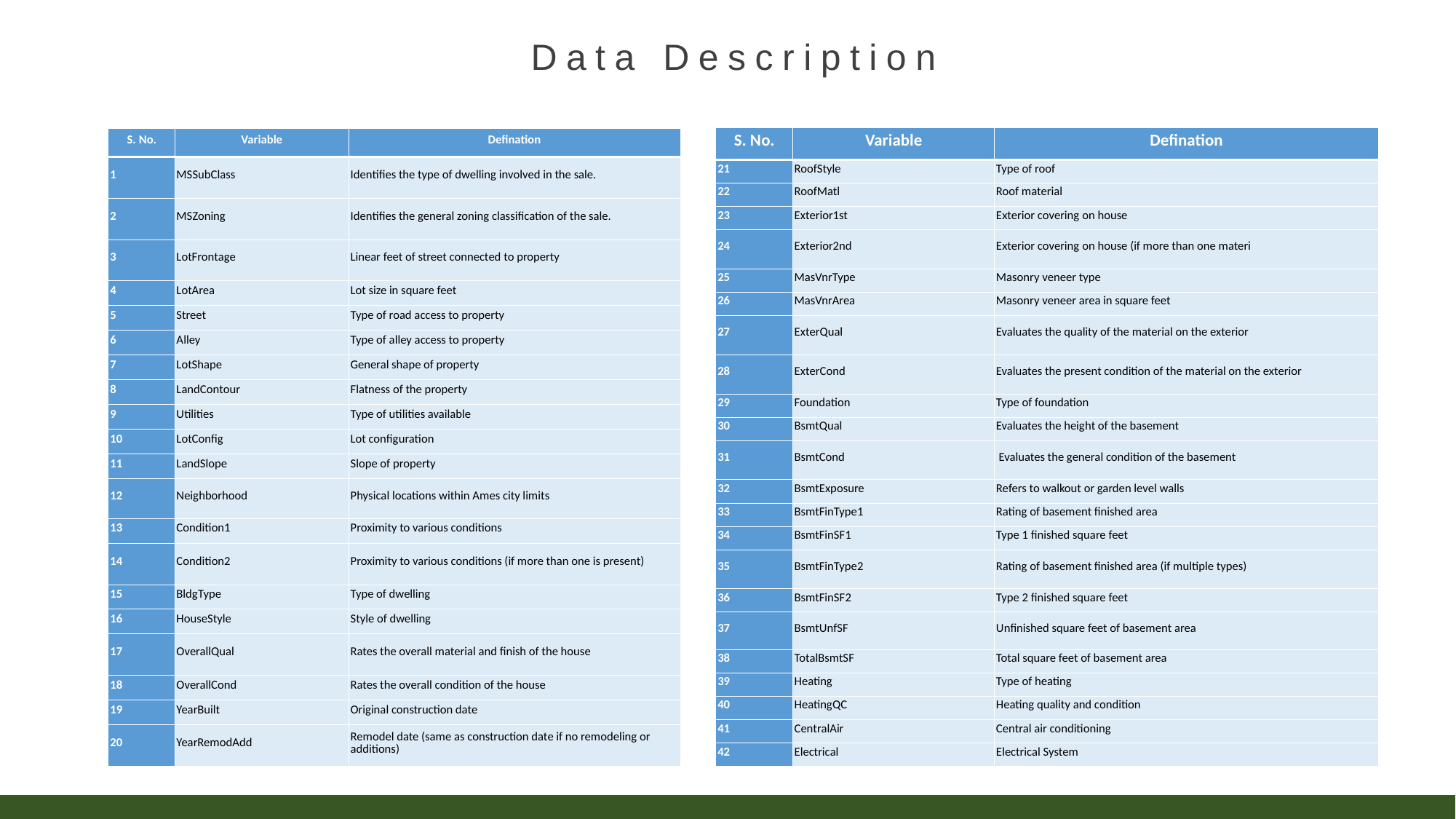

Data Description
| S. No. | Variable | Defination |
| --- | --- | --- |
| S. No. | Variable | Defination |
| --- | --- | --- |
| 1 | MSSubClass | Identifies the type of dwelling involved in the sale. |
| 2 | MSZoning | Identifies the general zoning classification of the sale. |
| 3 | LotFrontage | Linear feet of street connected to property |
| 4 | LotArea | Lot size in square feet |
| 5 | Street | Type of road access to property |
| 6 | Alley | Type of alley access to property |
| 7 | LotShape | General shape of property |
| 8 | LandContour | Flatness of the property |
| 9 | Utilities | Type of utilities available |
| 10 | LotConfig | Lot configuration |
| 11 | LandSlope | Slope of property |
| 12 | Neighborhood | Physical locations within Ames city limits |
| 13 | Condition1 | Proximity to various conditions |
| 14 | Condition2 | Proximity to various conditions (if more than one is present) |
| 15 | BldgType | Type of dwelling |
| 16 | HouseStyle | Style of dwelling |
| 17 | OverallQual | Rates the overall material and finish of the house |
| 18 | OverallCond | Rates the overall condition of the house |
| 19 | YearBuilt | Original construction date |
| 20 | YearRemodAdd | Remodel date (same as construction date if no remodeling or additions) |
| 21 | RoofStyle | Type of roof |
| --- | --- | --- |
| 22 | RoofMatl | Roof material |
| 23 | Exterior1st | Exterior covering on house |
| 24 | Exterior2nd | Exterior covering on house (if more than one materi |
| 25 | MasVnrType | Masonry veneer type |
| 26 | MasVnrArea | Masonry veneer area in square feet |
| 27 | ExterQual | Evaluates the quality of the material on the exterior |
| 28 | ExterCond | Evaluates the present condition of the material on the exterior |
| 29 | Foundation | Type of foundation |
| 30 | BsmtQual | Evaluates the height of the basement |
| 31 | BsmtCond | Evaluates the general condition of the basement |
| 32 | BsmtExposure | Refers to walkout or garden level walls |
| 33 | BsmtFinType1 | Rating of basement finished area |
| 34 | BsmtFinSF1 | Type 1 finished square feet |
| 35 | BsmtFinType2 | Rating of basement finished area (if multiple types) |
| 36 | BsmtFinSF2 | Type 2 finished square feet |
| 37 | BsmtUnfSF | Unfinished square feet of basement area |
| 38 | TotalBsmtSF | Total square feet of basement area |
| 39 | Heating | Type of heating |
| 40 | HeatingQC | Heating quality and condition |
| 41 | CentralAir | Central air conditioning |
| 42 | Electrical | Electrical System |